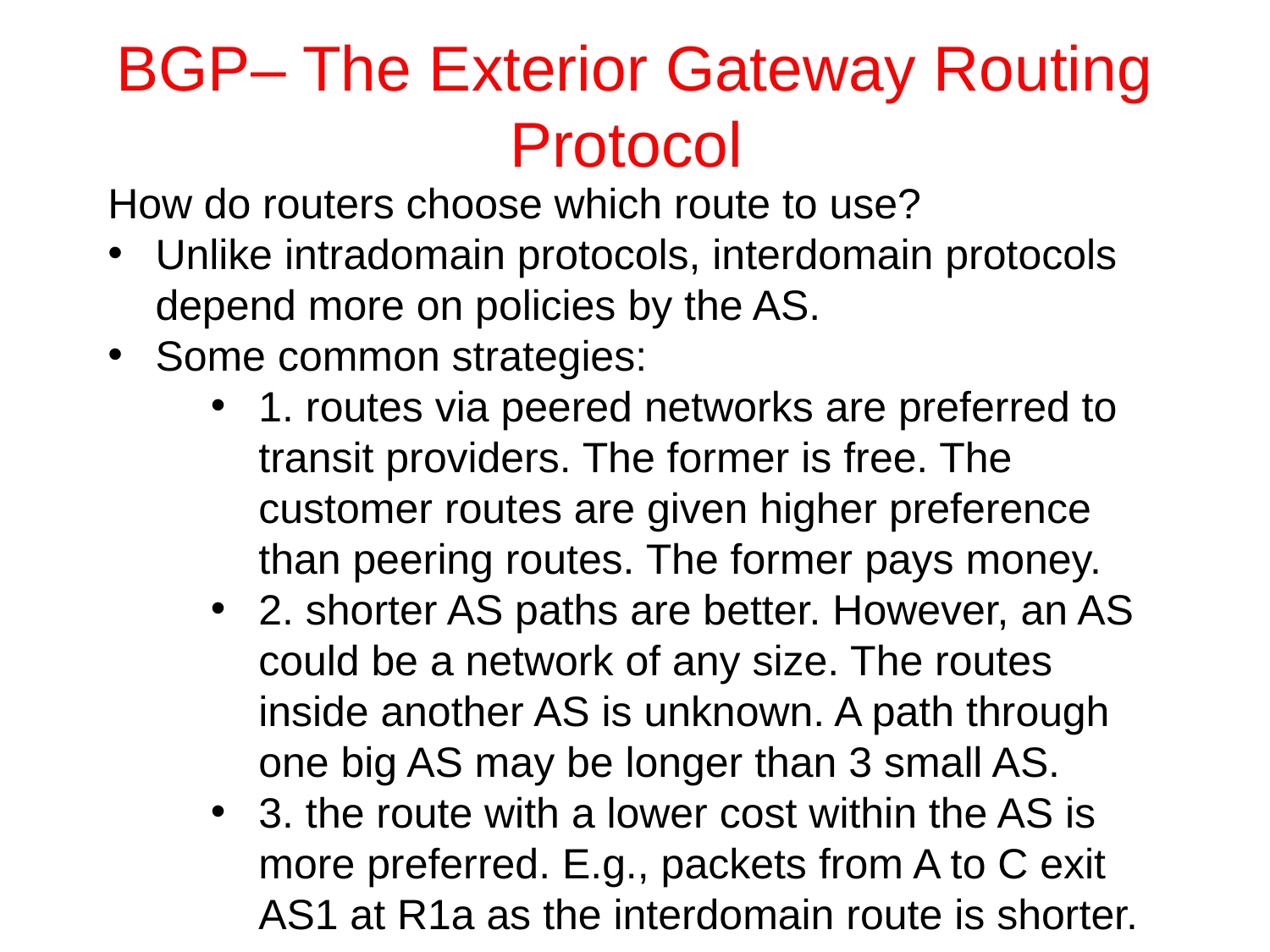

# BGP– The Exterior Gateway Routing Protocol
How do routers choose which route to use?
Unlike intradomain protocols, interdomain protocols depend more on policies by the AS.
Some common strategies:
1. routes via peered networks are preferred to transit providers. The former is free. The customer routes are given higher preference than peering routes. The former pays money.
2. shorter AS paths are better. However, an AS could be a network of any size. The routes inside another AS is unknown. A path through one big AS may be longer than 3 small AS.
3. the route with a lower cost within the AS is more preferred. E.g., packets from A to C exit AS1 at R1a as the interdomain route is shorter.